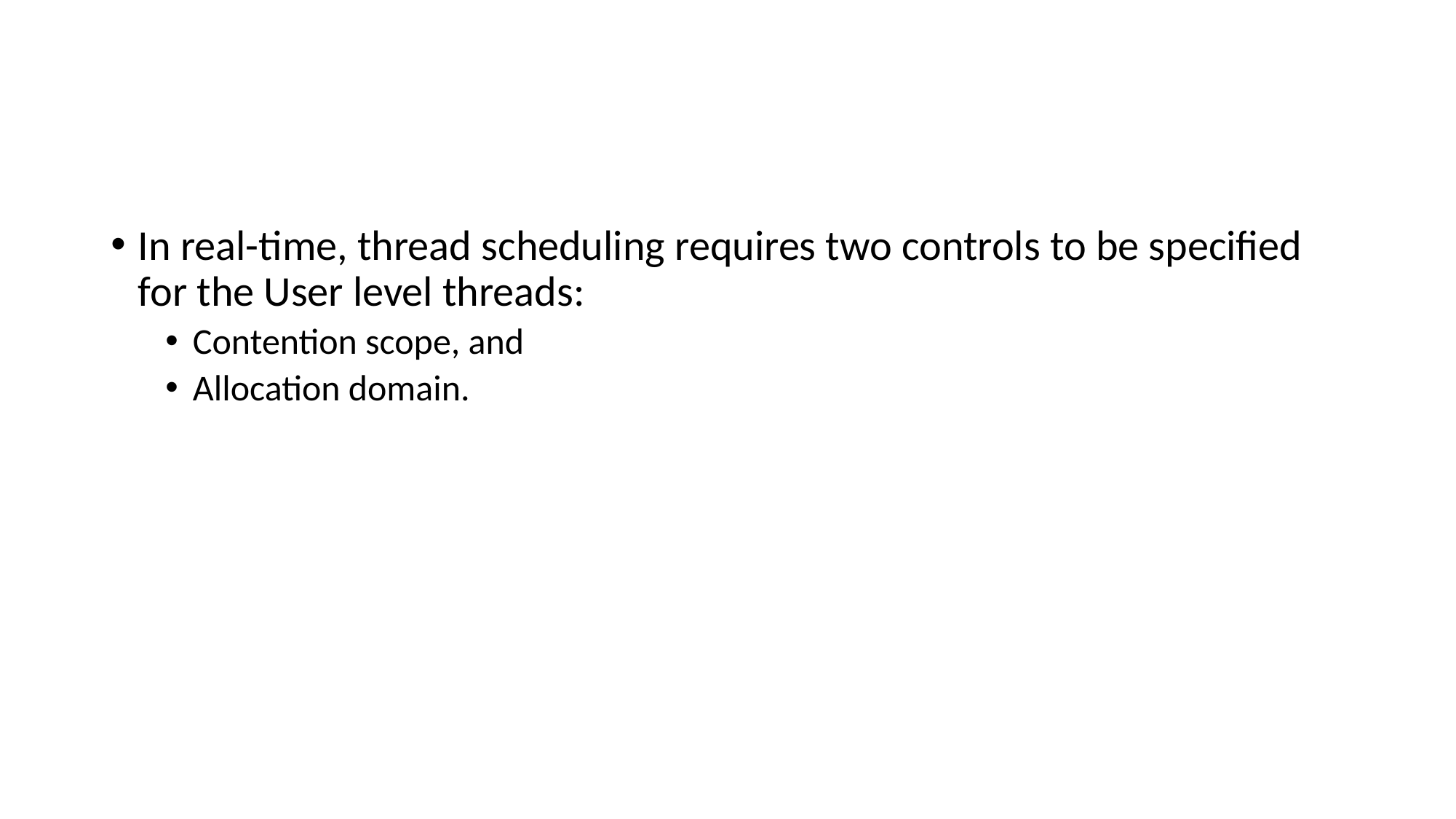

#
In real-time, thread scheduling requires two controls to be specified for the User level threads:
Contention scope, and
Allocation domain.